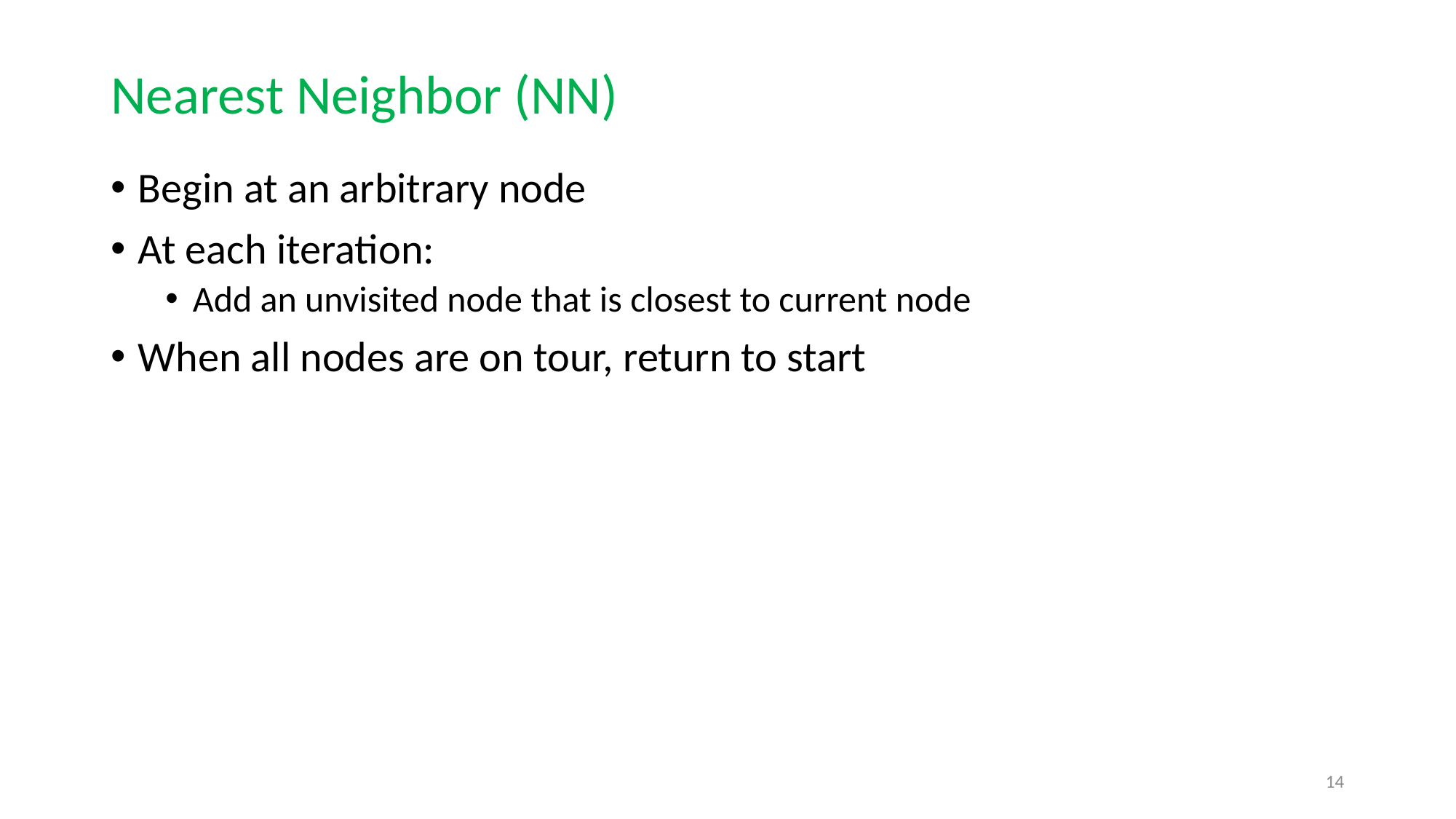

# Nearest Neighbor (NN)
Begin at an arbitrary node
At each iteration:
Add an unvisited node that is closest to current node
When all nodes are on tour, return to start
14